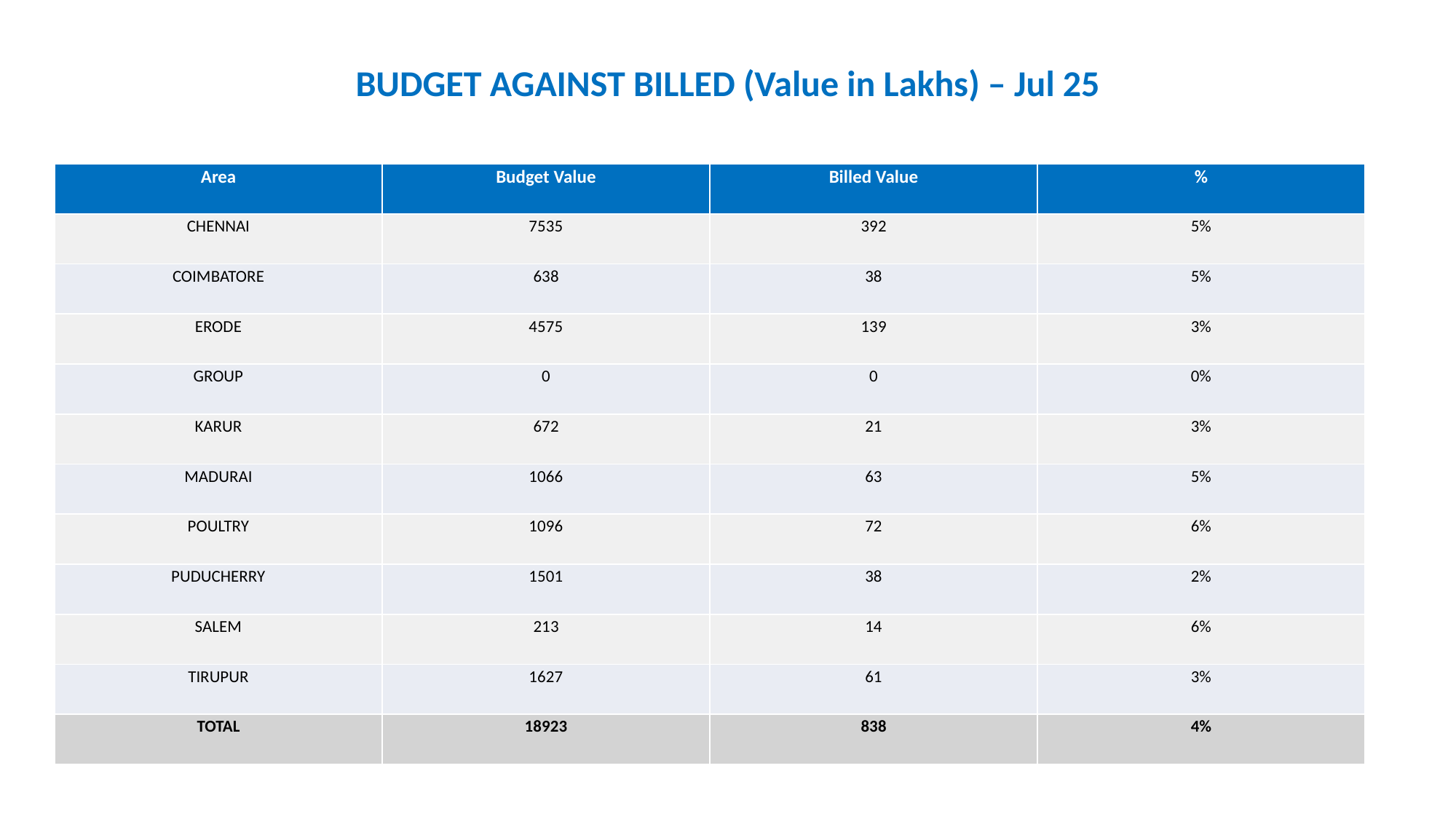

BUDGET AGAINST BILLED (Value in Lakhs) – Jul 25
| Area | Budget Value | Billed Value | % |
| --- | --- | --- | --- |
| CHENNAI | 7535 | 392 | 5% |
| COIMBATORE | 638 | 38 | 5% |
| ERODE | 4575 | 139 | 3% |
| GROUP | 0 | 0 | 0% |
| KARUR | 672 | 21 | 3% |
| MADURAI | 1066 | 63 | 5% |
| POULTRY | 1096 | 72 | 6% |
| PUDUCHERRY | 1501 | 38 | 2% |
| SALEM | 213 | 14 | 6% |
| TIRUPUR | 1627 | 61 | 3% |
| TOTAL | 18923 | 838 | 4% |